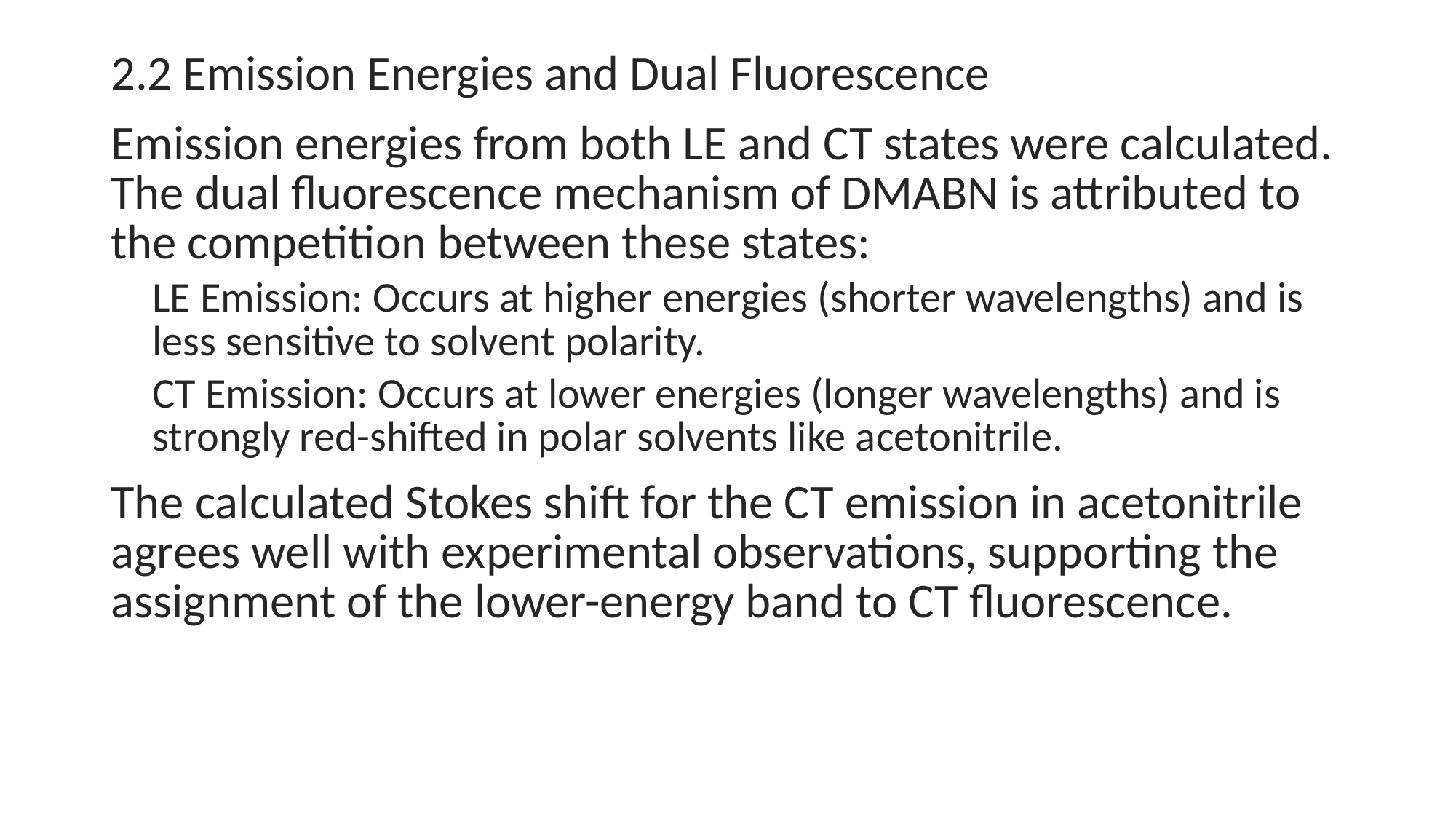

2.2 Emission Energies and Dual Fluorescence
Emission energies from both LE and CT states were calculated. The dual fluorescence mechanism of DMABN is attributed to the competition between these states:
LE Emission: Occurs at higher energies (shorter wavelengths) and is less sensitive to solvent polarity.
CT Emission: Occurs at lower energies (longer wavelengths) and is strongly red-shifted in polar solvents like acetonitrile.
The calculated Stokes shift for the CT emission in acetonitrile agrees well with experimental observations, supporting the assignment of the lower-energy band to CT fluorescence.